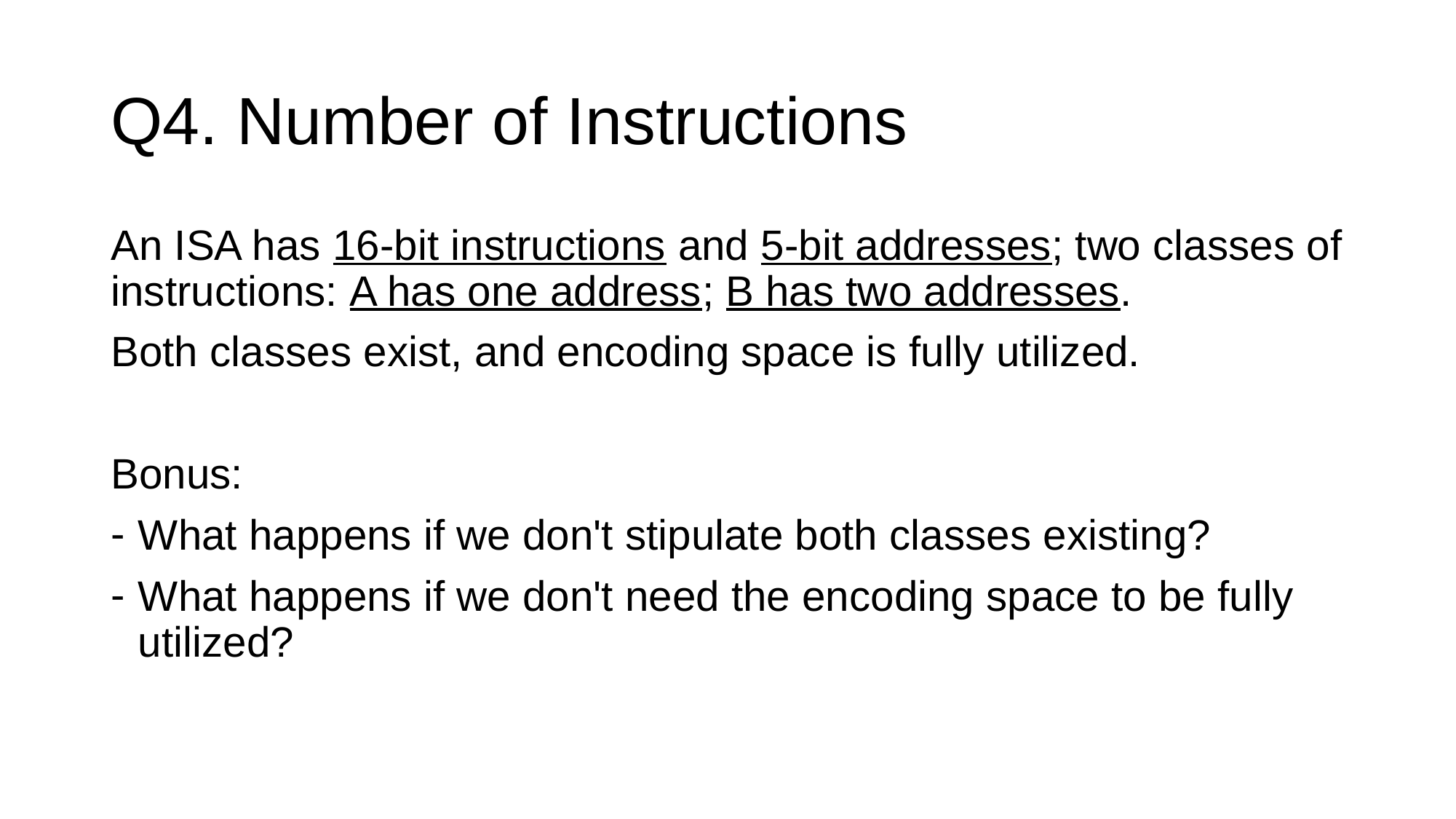

# Q4. Number of Instructions
An ISA has 16-bit instructions and 5-bit addresses; two classes of instructions: A has one address; B has two addresses.
Both classes exist, and encoding space is fully utilized.

Bonus:
What happens if we don't stipulate both classes existing?
What happens if we don't need the encoding space to be fully utilized?